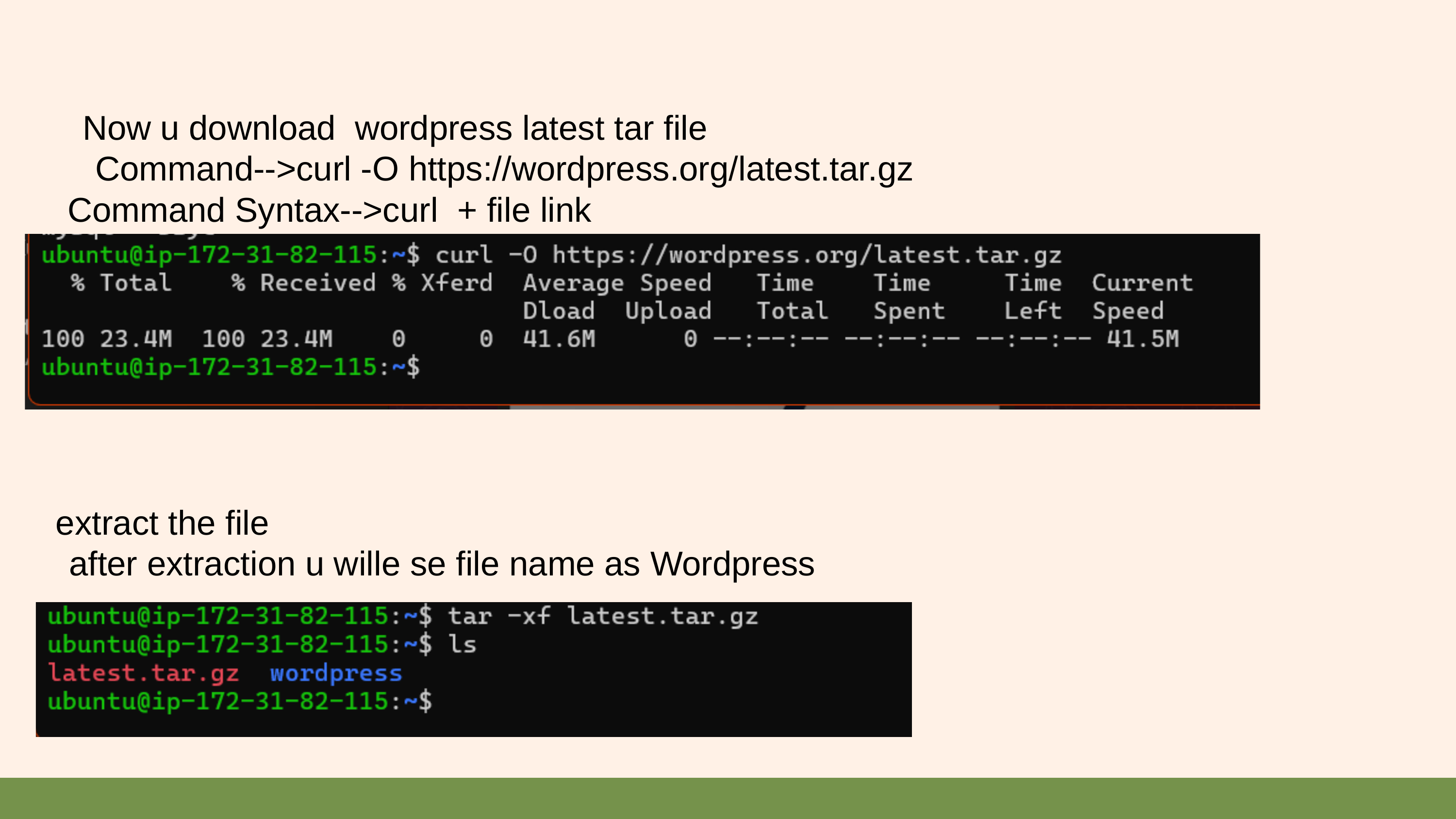

Now u download  wordpress latest tar file
Command-->curl -O https://wordpress.org/latest.tar.gz
Command Syntax-->curl  + file link

extract the file
after extraction u wille se file name as Wordpress